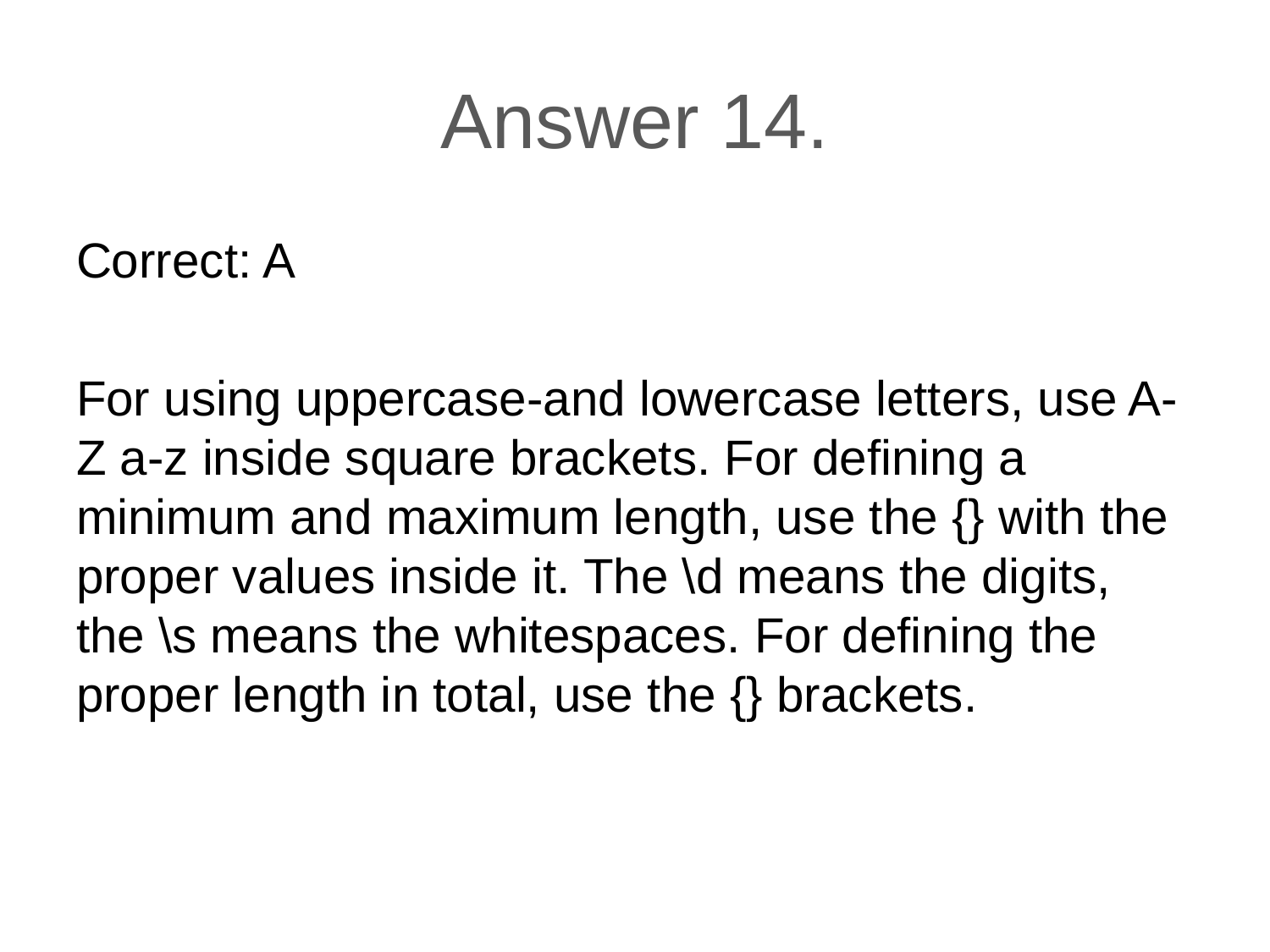

# Answer 14.
Correct: A

For using uppercase-and lowercase letters, use A-Z a-z inside square brackets. For defining a minimum and maximum length, use the {} with the proper values inside it. The \d means the digits, the \s means the whitespaces. For defining the proper length in total, use the {} brackets.